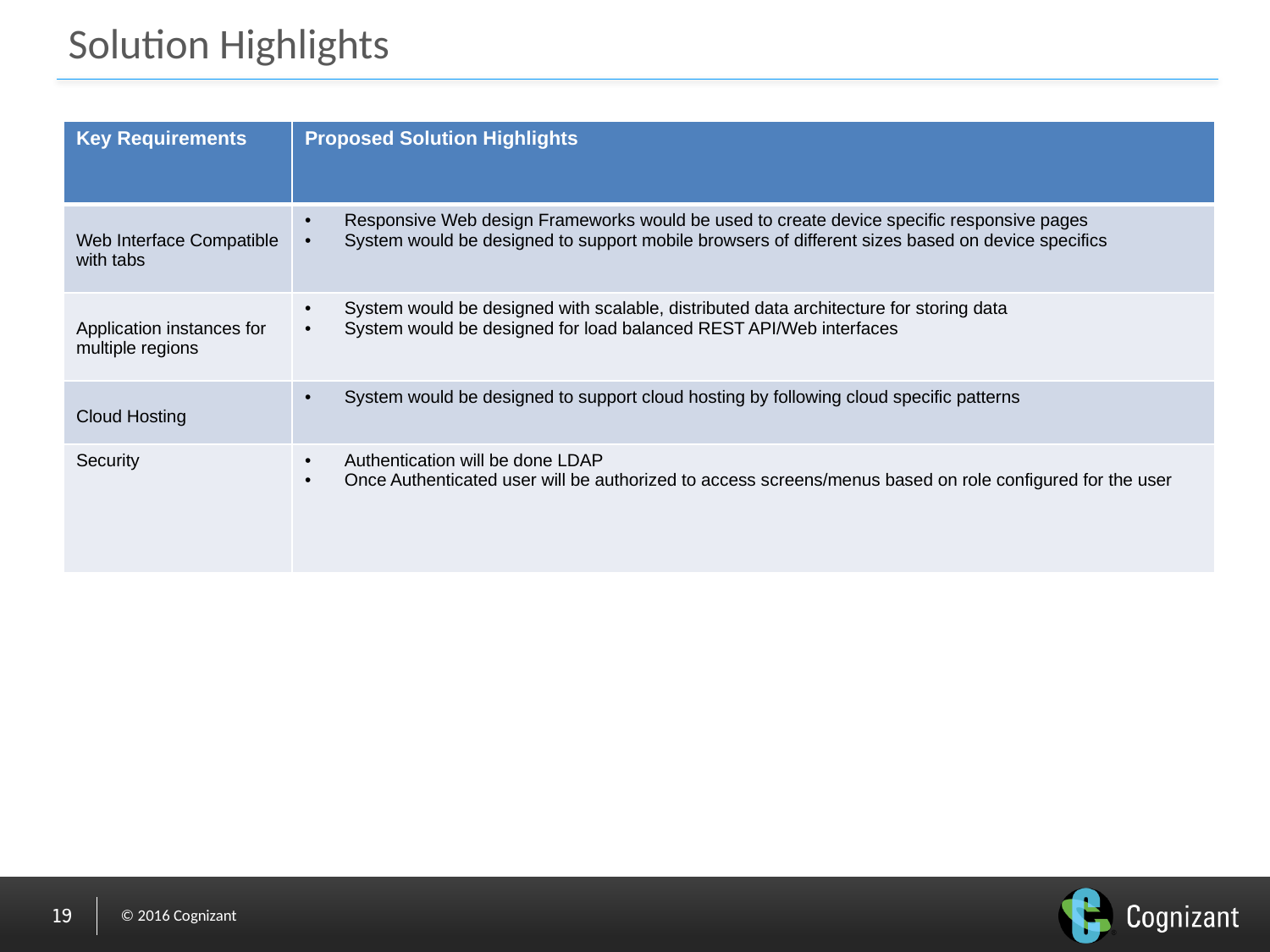

# Solution Highlights
| Key Requirements | Proposed Solution Highlights |
| --- | --- |
| Web Interface Compatible with tabs | Responsive Web design Frameworks would be used to create device specific responsive pages System would be designed to support mobile browsers of different sizes based on device specifics |
| Application instances for multiple regions | System would be designed with scalable, distributed data architecture for storing data System would be designed for load balanced REST API/Web interfaces |
| Cloud Hosting | System would be designed to support cloud hosting by following cloud specific patterns |
| Security | Authentication will be done LDAP Once Authenticated user will be authorized to access screens/menus based on role configured for the user |
19